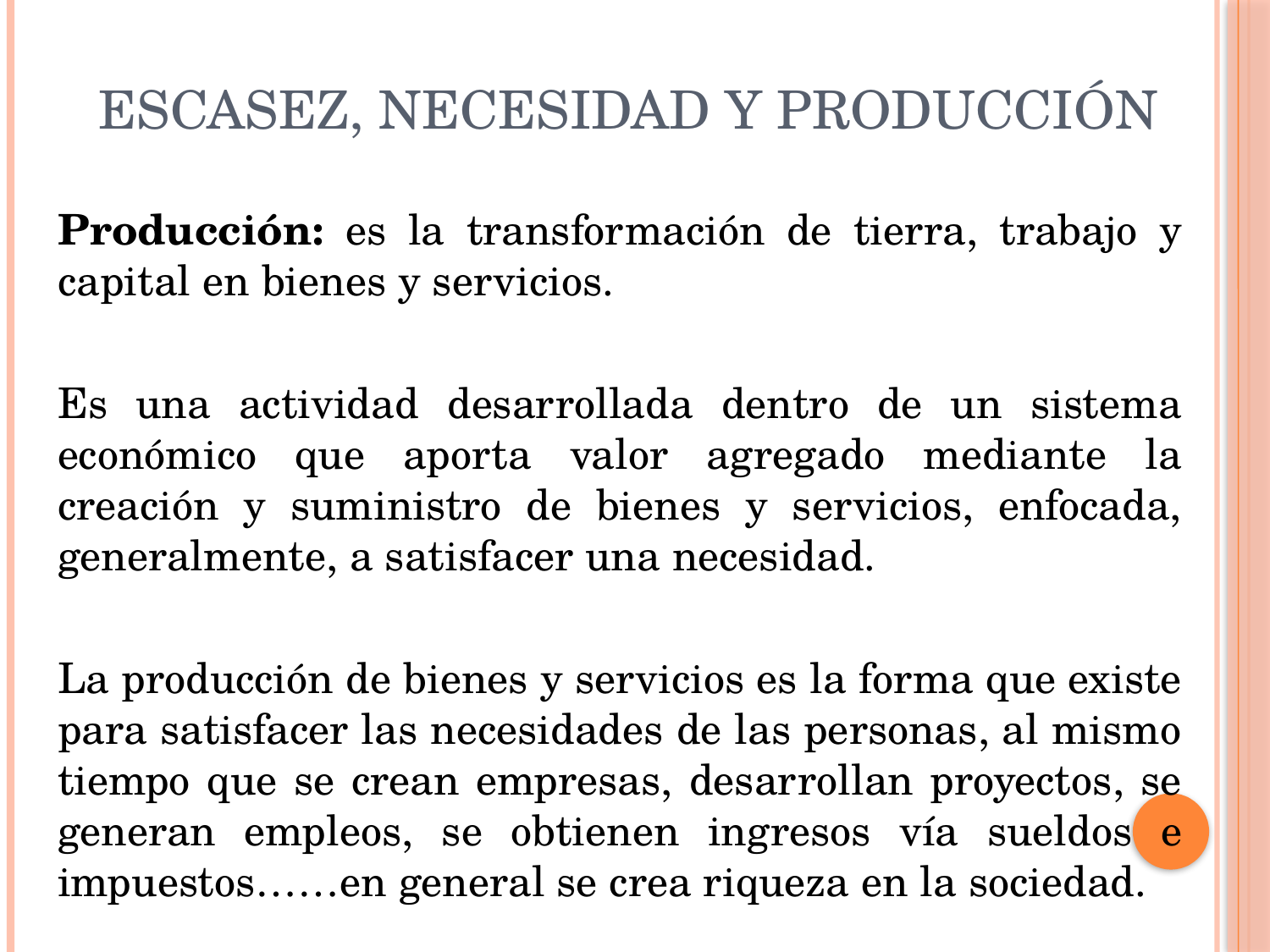

# Escasez, necesidad y producción
Producción: es la transformación de tierra, trabajo y capital en bienes y servicios.

Es una actividad desarrollada dentro de un sistema económico que aporta valor agregado mediante la creación y suministro de bienes y servicios, enfocada, generalmente, a satisfacer una necesidad.

La producción de bienes y servicios es la forma que existe para satisfacer las necesidades de las personas, al mismo tiempo que se crean empresas, desarrollan proyectos, se generan empleos, se obtienen ingresos vía sueldos e impuestos……en general se crea riqueza en la sociedad.